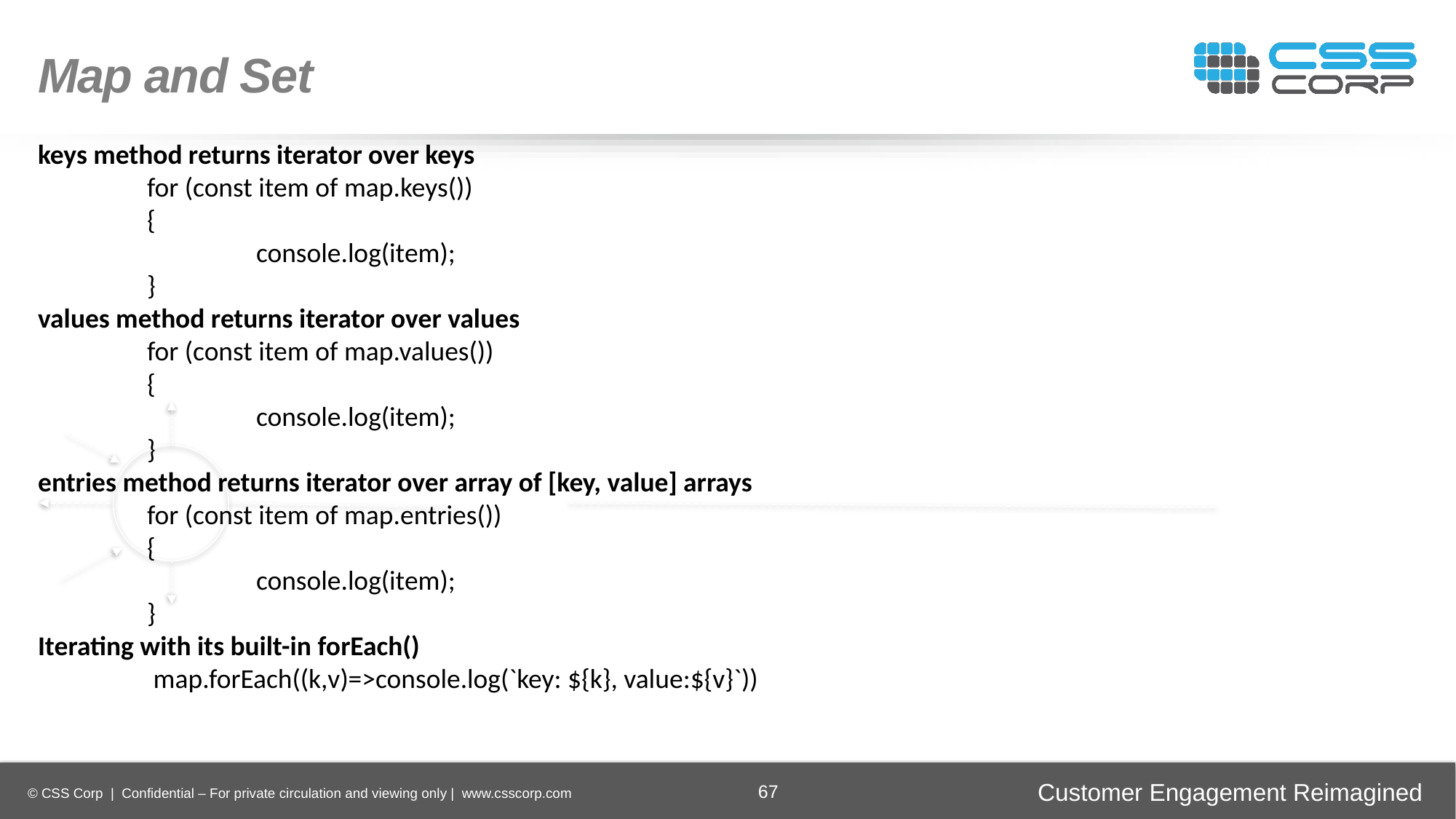

Map and Set
keys method returns iterator over keys
	for (const item of map.keys())
	{
    		console.log(item);
	}
values method returns iterator over values
	for (const item of map.values())
	{
    		console.log(item);
	}
entries method returns iterator over array of [key, value] arrays
	for (const item of map.entries())
	{
    		console.log(item);
	}
Iterating with its built-in forEach()
	 map.forEach((k,v)=>console.log(`key: ${k}, value:${v}`))

Enhancing
Operational Efficiency

Faster Time-to-Market

Digital
Transformation

Securing Brand and Customer Trust

67